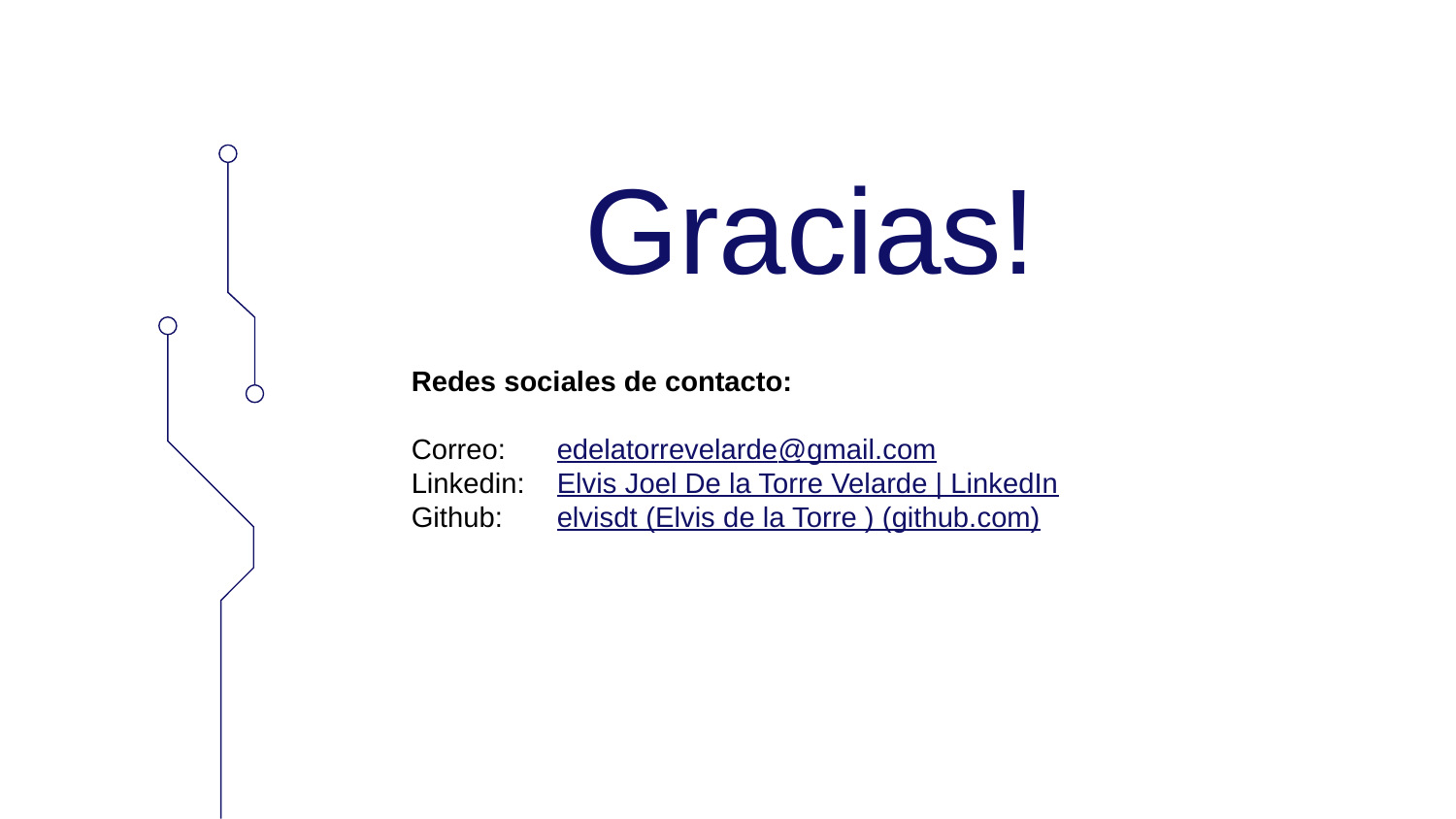

Gracias!
Redes sociales de contacto:

Correo: 	edelatorrevelarde@gmail.com
Linkedin:	Elvis Joel De la Torre Velarde | LinkedIn
Github:	elvisdt (Elvis de la Torre ) (github.com)